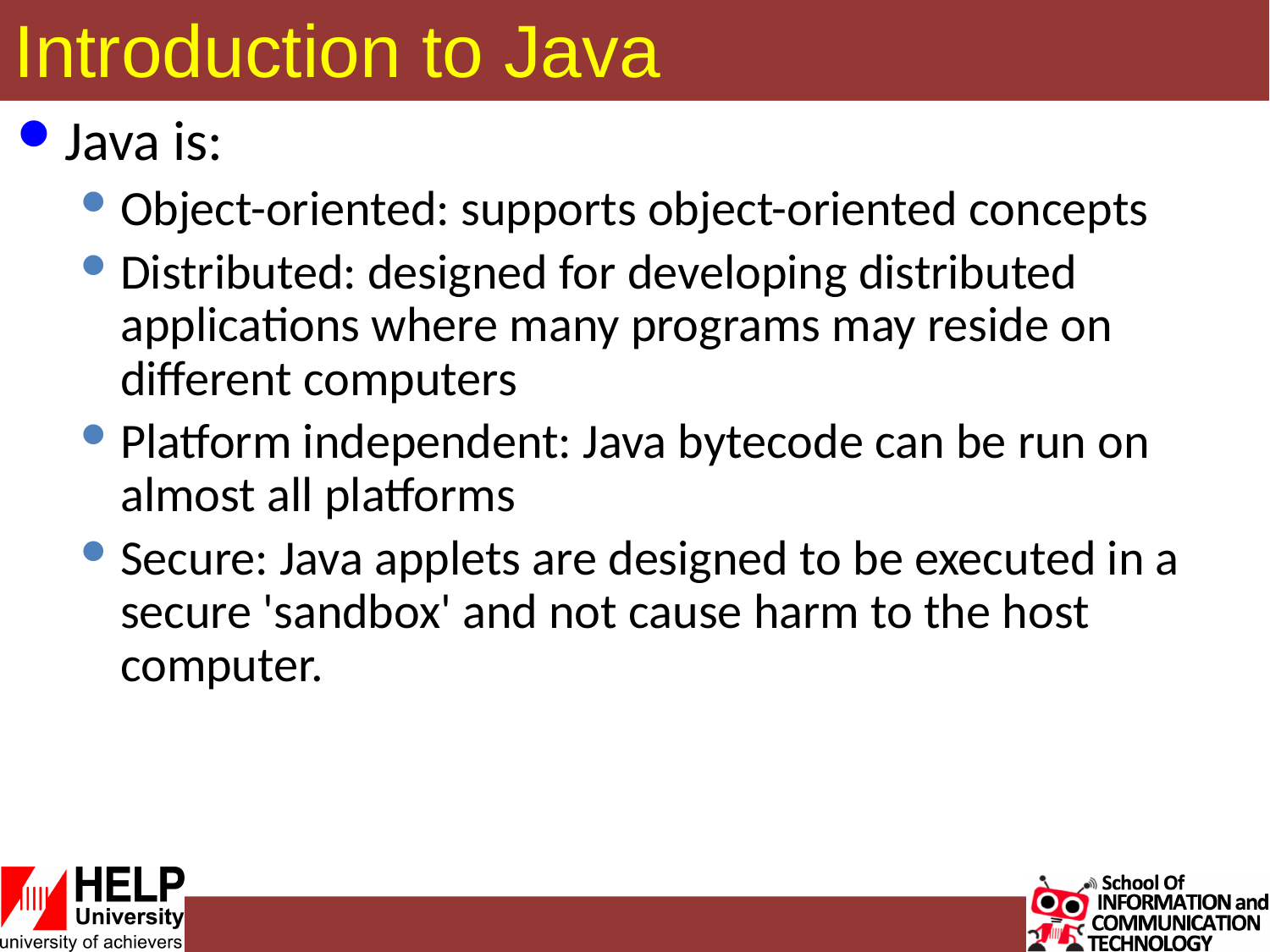

# Introduction to Java
Java is:
Object-oriented: supports object-oriented concepts
Distributed: designed for developing distributed applications where many programs may reside on different computers
Platform independent: Java bytecode can be run on almost all platforms
Secure: Java applets are designed to be executed in a secure 'sandbox' and not cause harm to the host computer.